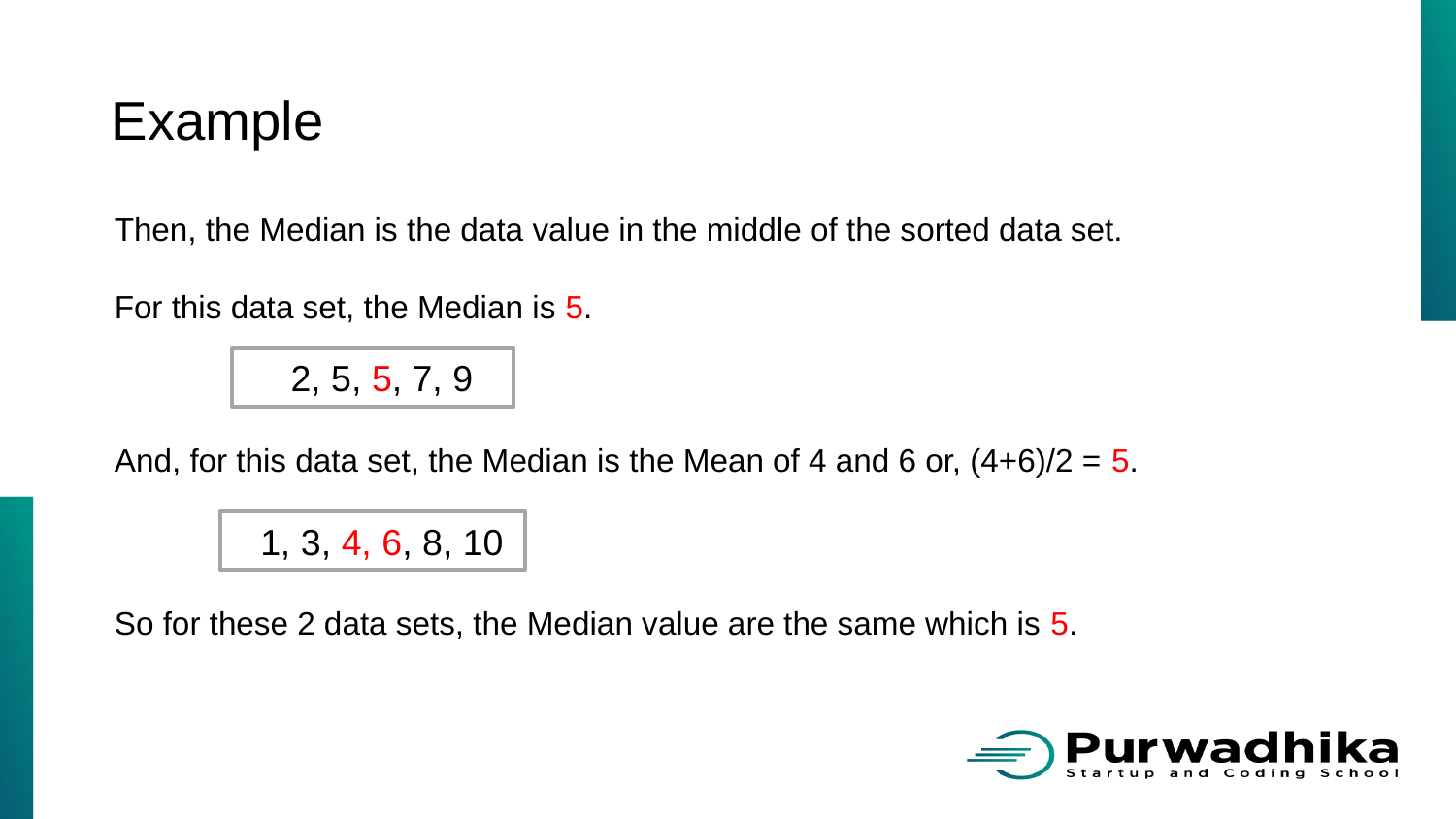

# Example
Then, the Median is the data value in the middle of the sorted data set.

For this data set, the Median is 5.
2, 5, 5, 7, 9
And, for this data set, the Median is the Mean of 4 and 6 or, (4+6)/2 = 5.
1, 3, 4, 6, 8, 10
So for these 2 data sets, the Median value are the same which is 5.